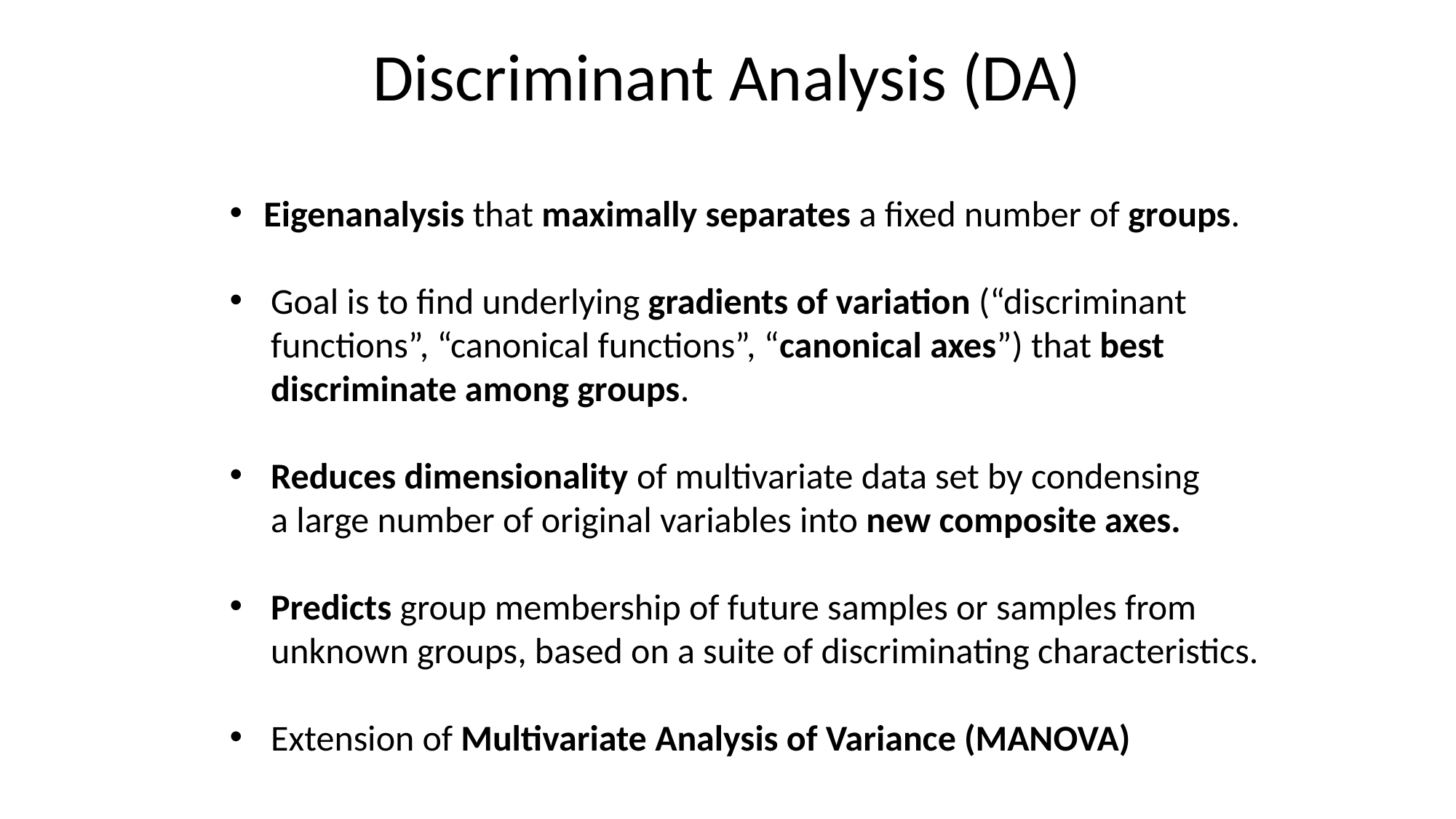

# Discriminant Analysis (DA)
Eigenanalysis that maximally separates a fixed number of groups.

Goal is to find underlying gradients of variation (“discriminant
     functions”, “canonical functions”, “canonical axes”) that best
     discriminate among groups.

Reduces dimensionality of multivariate data set by condensing
     a large number of original variables into new composite axes.

Predicts group membership of future samples or samples from
     unknown groups, based on a suite of discriminating characteristics.

Extension of Multivariate Analysis of Variance (MANOVA)